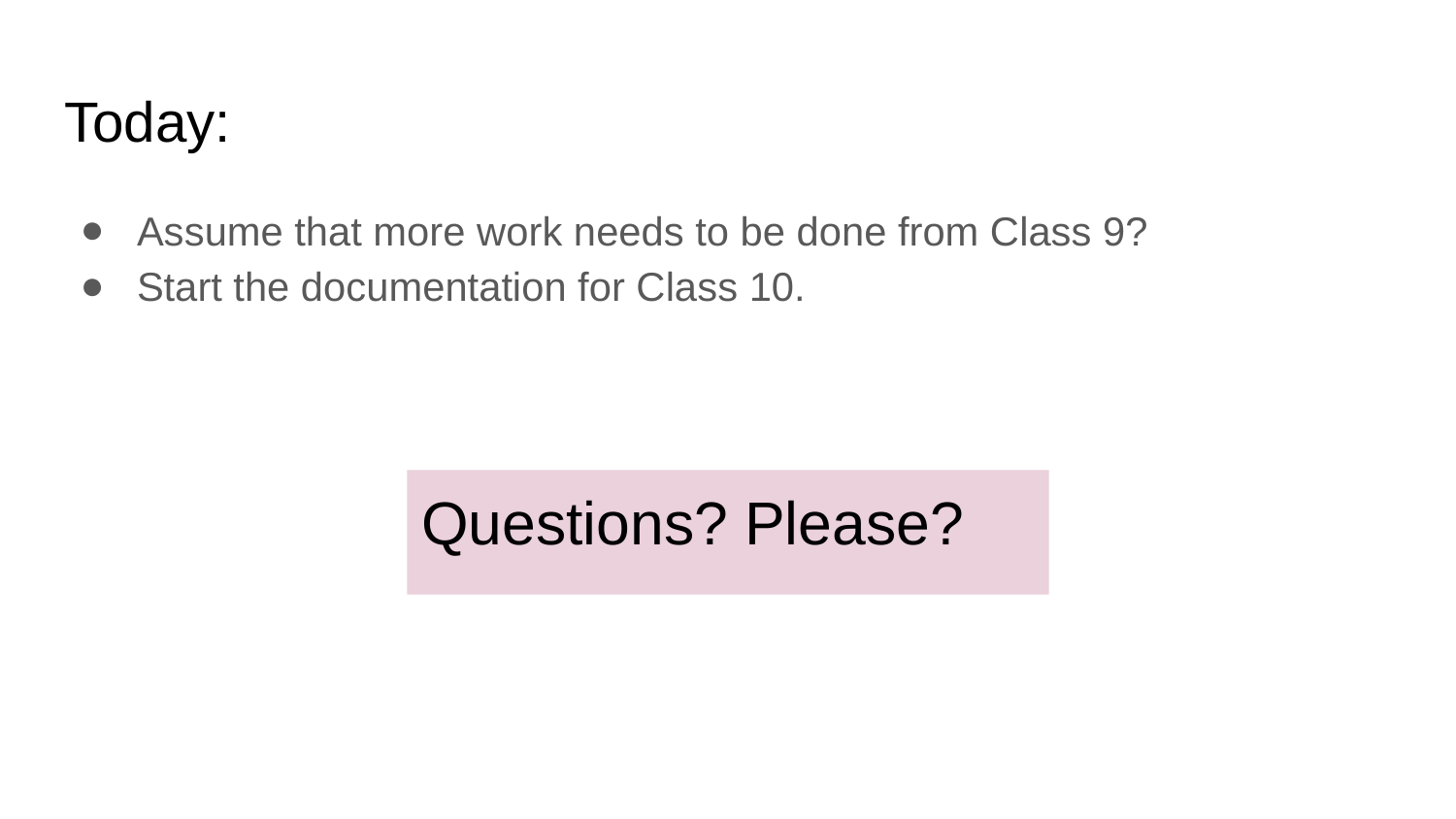

# Today:
Assume that more work needs to be done from Class 9?
Start the documentation for Class 10.
Questions? Please?